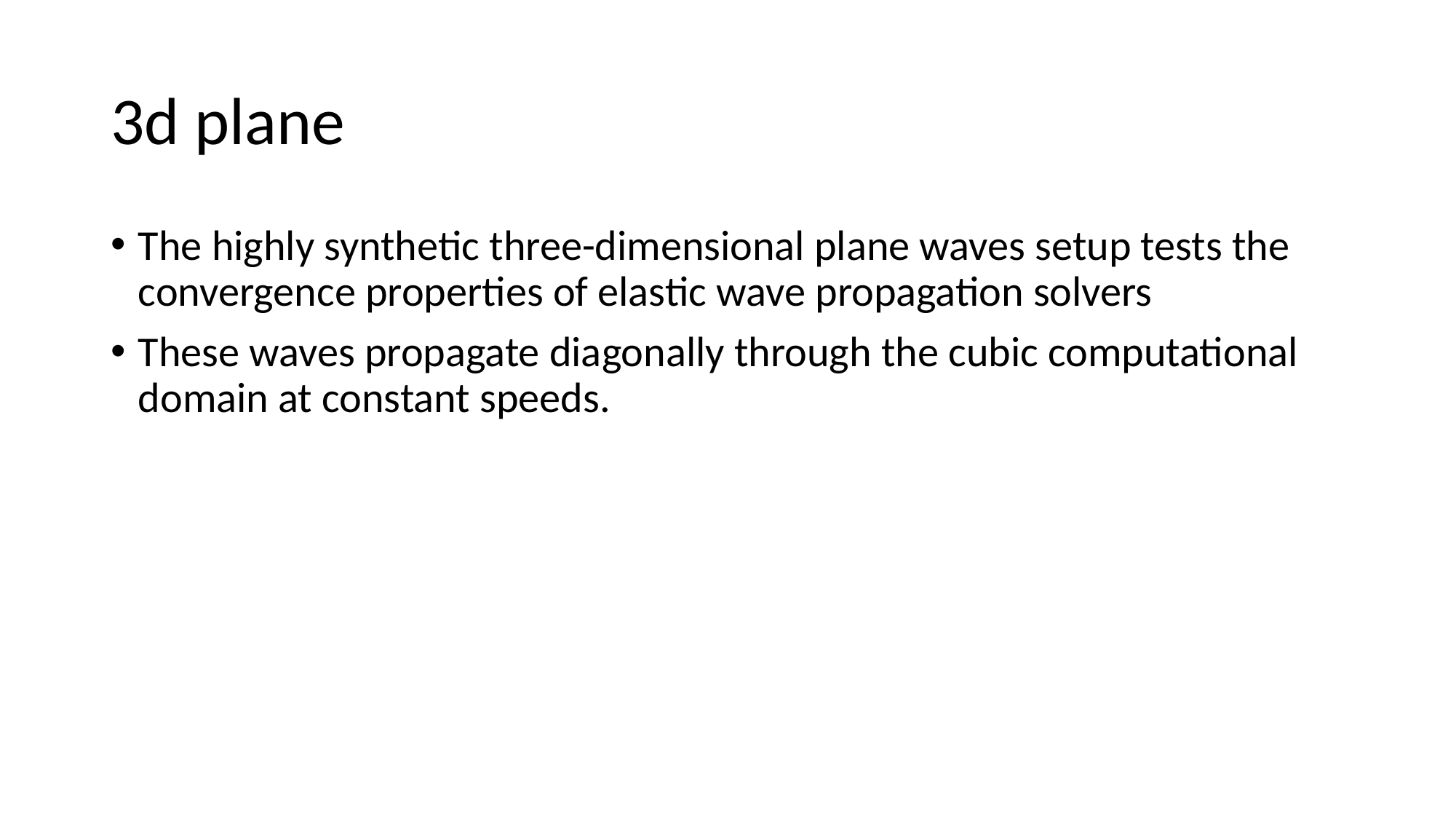

# 3d plane
The highly synthetic three-dimensional plane waves setup tests the convergence properties of elastic wave propagation solvers
These waves propagate diagonally through the cubic computational domain at constant speeds.